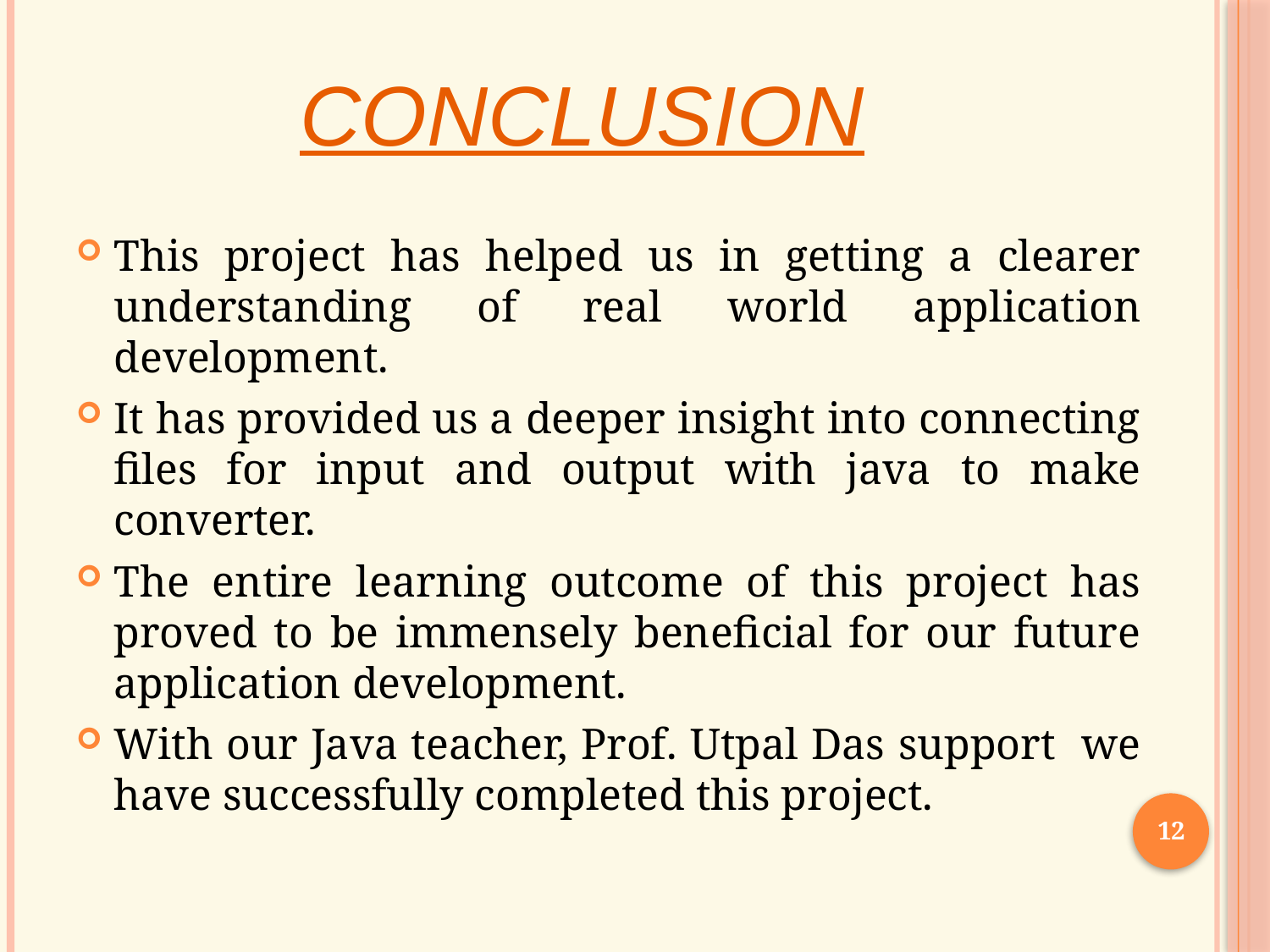

# Conclusion
This project has helped us in getting a clearer understanding of real world application development.
It has provided us a deeper insight into connecting files for input and output with java to make converter.
The entire learning outcome of this project has proved to be immensely beneficial for our future application development.
With our Java teacher, Prof. Utpal Das support  we have successfully completed this project.

12